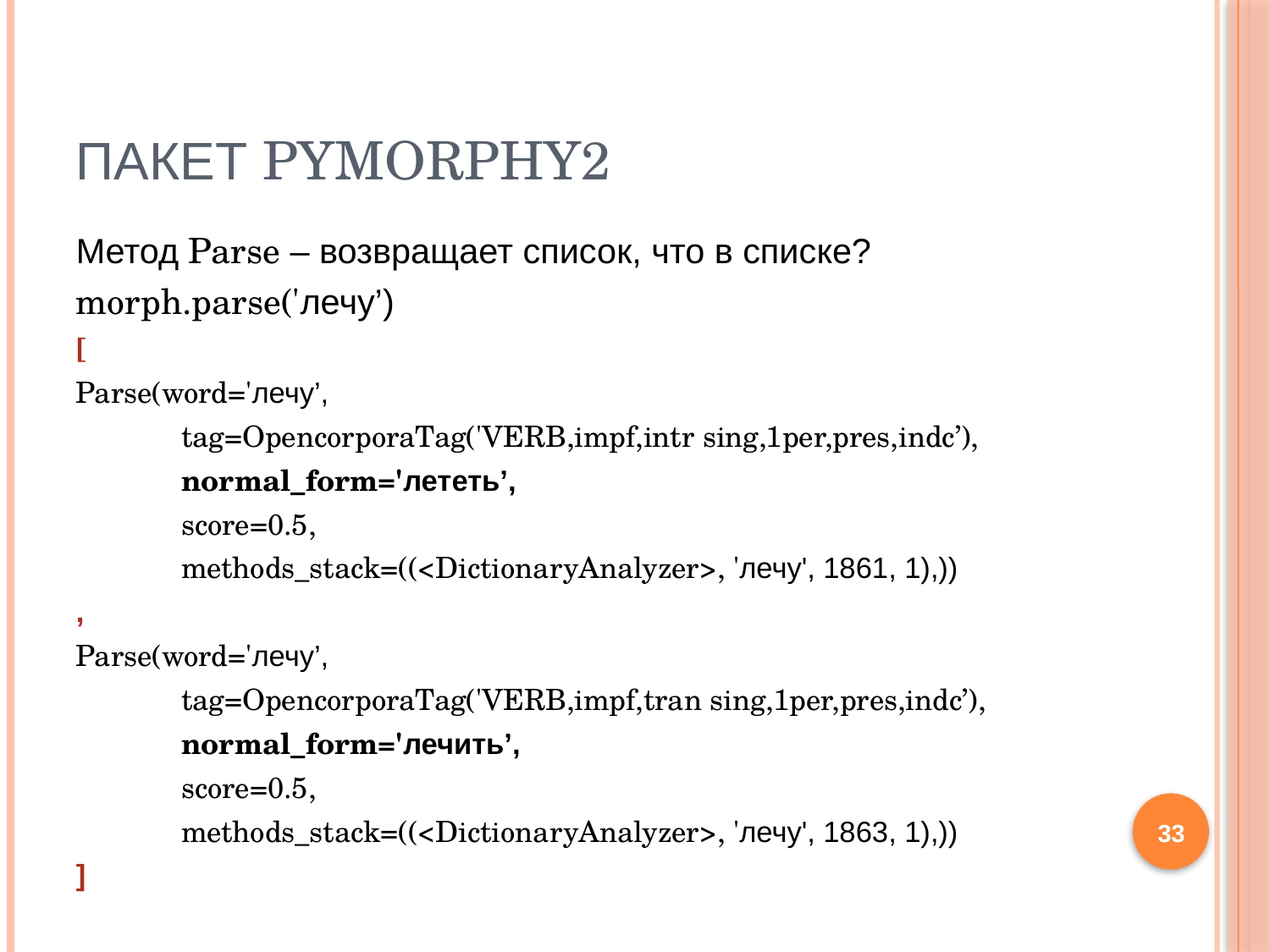

# Пакет PyMorphy2
Метод Parse – возвращает список, что в списке?
morph.parse('лечу’)
[
Parse(word='лечу’,
	tag=OpencorporaTag('VERB,impf,intr sing,1per,pres,indc’),
	normal_form='лететь’,
	score=0.5,
	methods_stack=((<DictionaryAnalyzer>, 'лечу', 1861, 1),))
,
Parse(word='лечу’,
	tag=OpencorporaTag('VERB,impf,tran sing,1per,pres,indc’),
	normal_form='лечить’,
	score=0.5,
	methods_stack=((<DictionaryAnalyzer>, 'лечу', 1863, 1),))
]

33